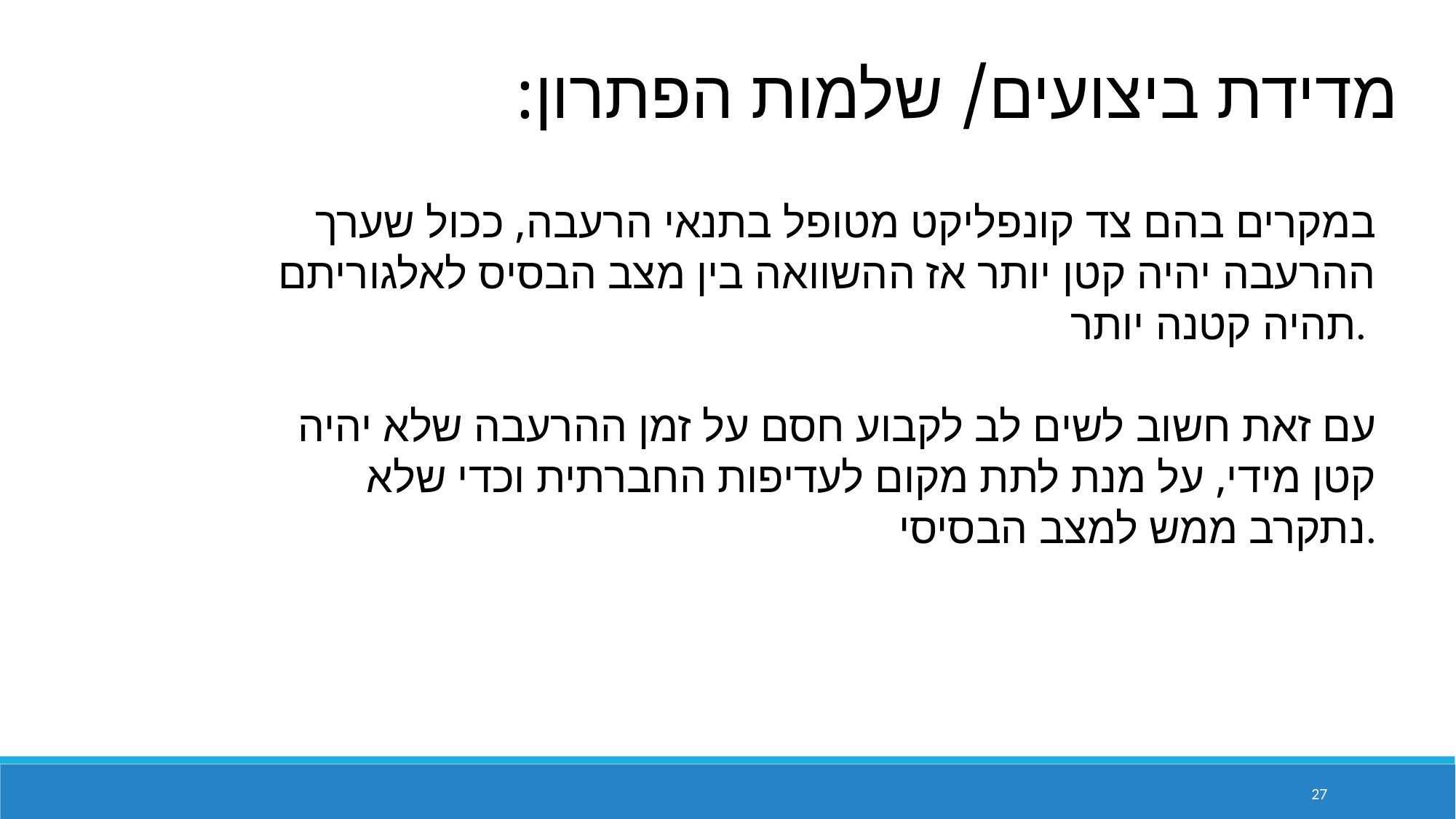

מדידת ביצועים/ שלמות הפתרון:
במקרים בהם צד קונפליקט מטופל בתנאי הרעבה, ככול שערך ההרעבה יהיה קטן יותר אז ההשוואה בין מצב הבסיס לאלגוריתם תהיה קטנה יותר.

עם זאת חשוב לשים לב לקבוע חסם על זמן ההרעבה שלא יהיה קטן מידי, על מנת לתת מקום לעדיפות החברתית וכדי שלא נתקרב ממש למצב הבסיסי.
27